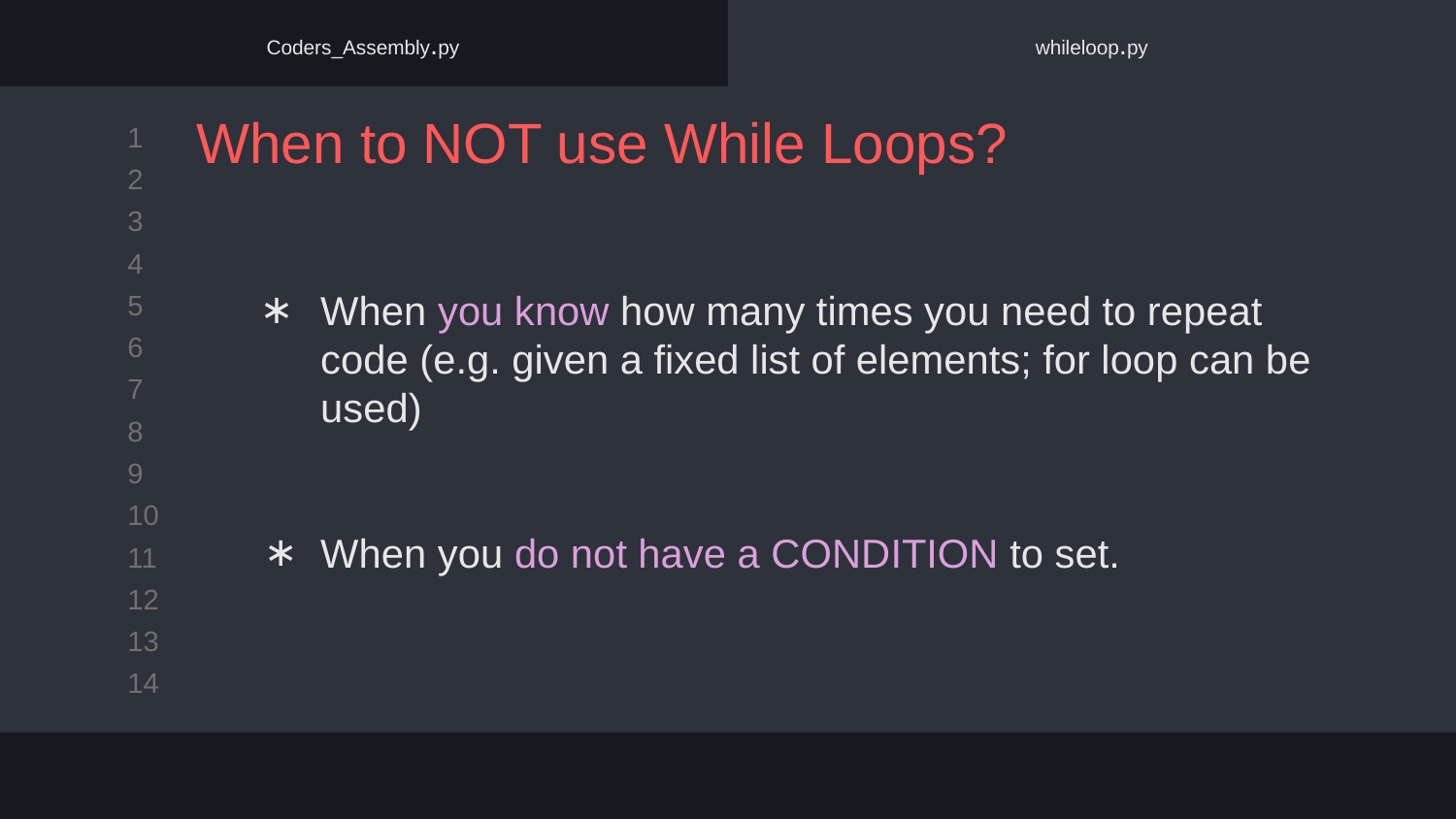

Coders_Assembly.py
whileloop.py
# When to NOT use While Loops?

When you know how many times you need to repeat code (e.g. given a fixed list of elements; for loop can be used)

When you do not have a CONDITION to set.